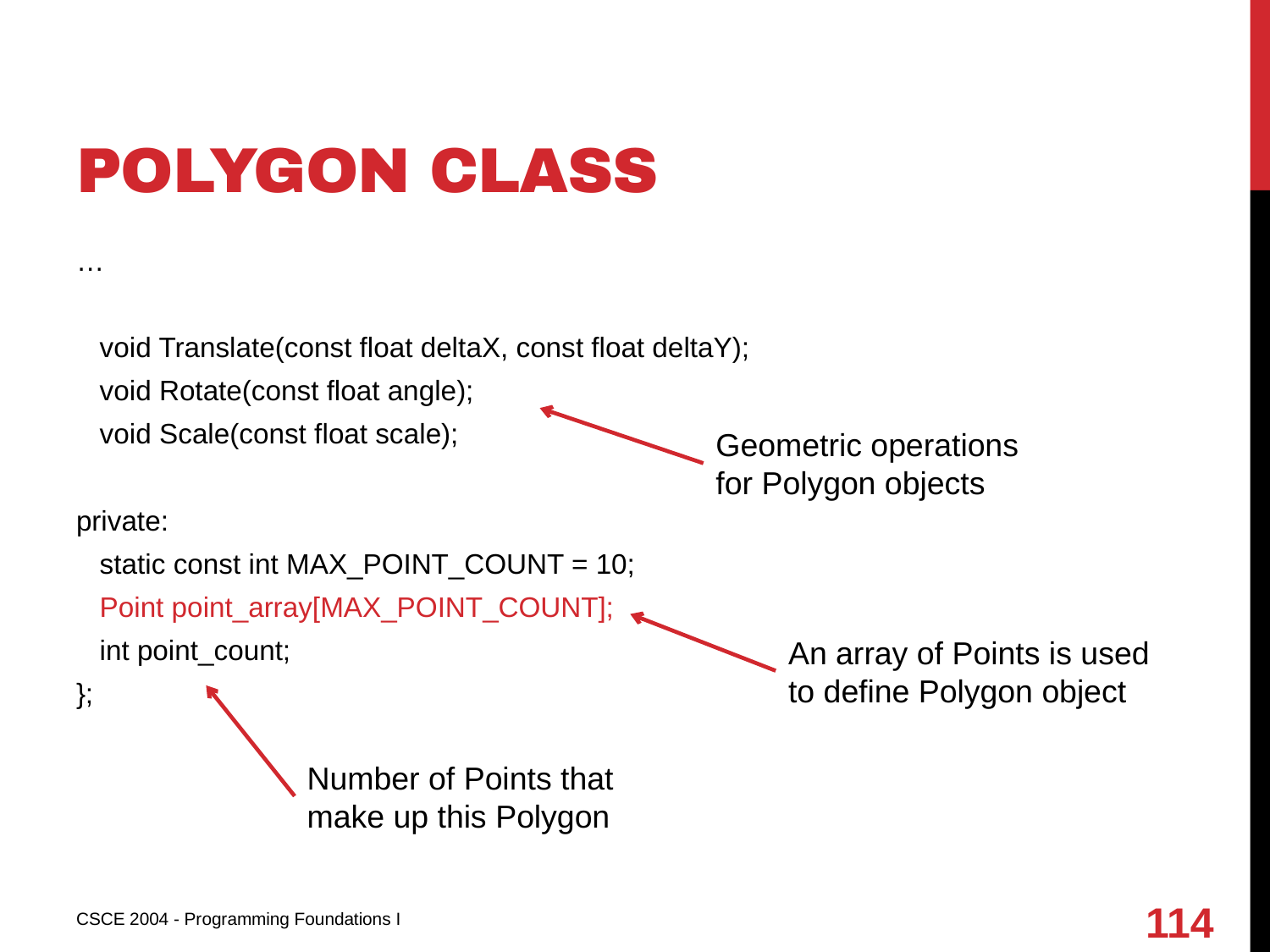

# Polygon class
…

   void Translate(const float deltaX, const float deltaY);
   void Rotate(const float angle);
   void Scale(const float scale);

private:
   static const int MAX_POINT_COUNT = 10;
   Point point_array[MAX_POINT_COUNT];
   int point_count;
};

Geometric operations for Polygon objects
An array of Points is used to define Polygon object
Number of Points that make up this Polygon
114
CSCE 2004 - Programming Foundations I